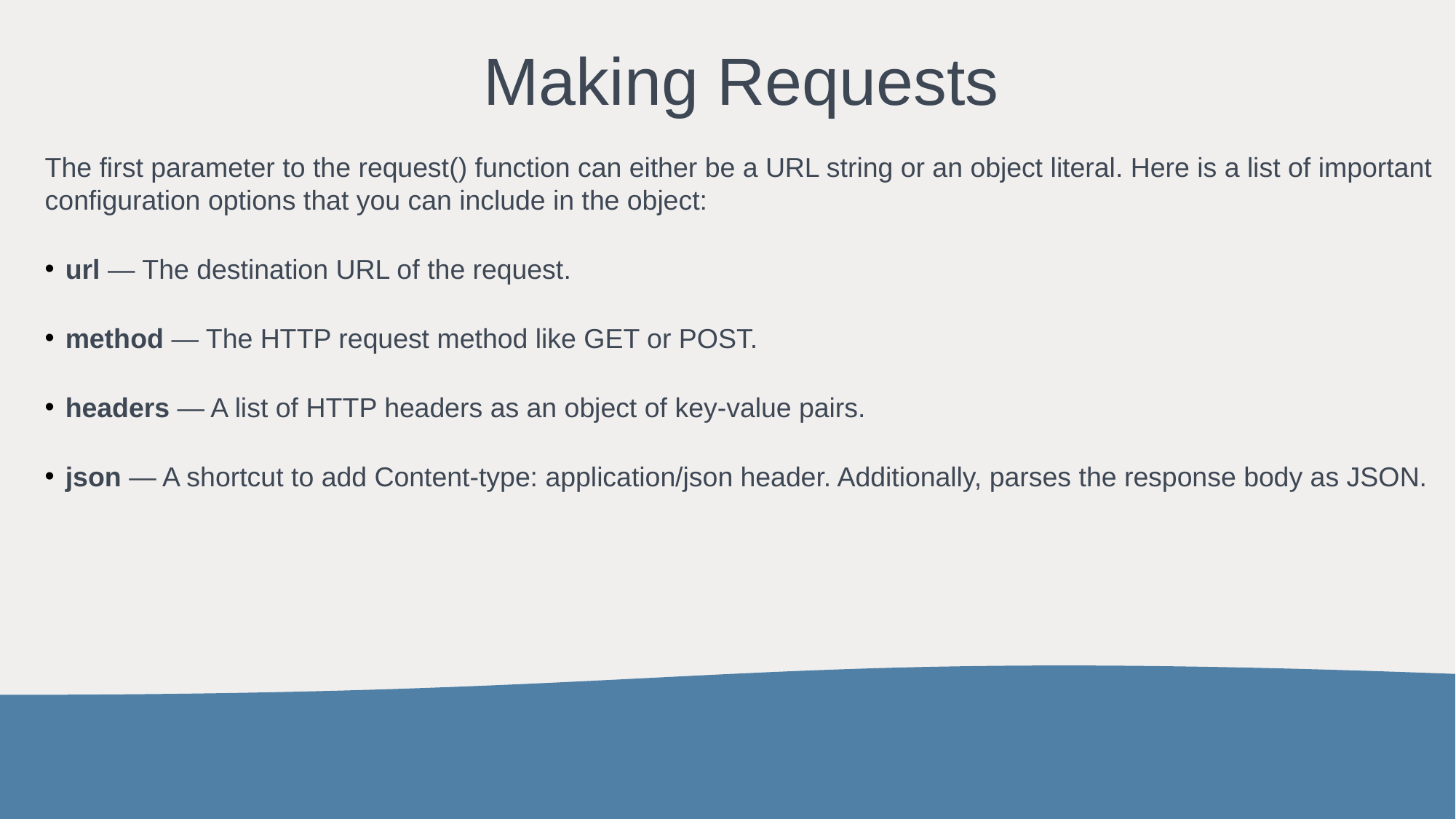

Making Requests
The first parameter to the request() function can either be a URL string or an object literal. Here is a list of important configuration options that you can include in the object:
url — The destination URL of the request.
method — The HTTP request method like GET or POST.
headers — A list of HTTP headers as an object of key-value pairs.
json — A shortcut to add Content-type: application/json header. Additionally, parses the response body as JSON.